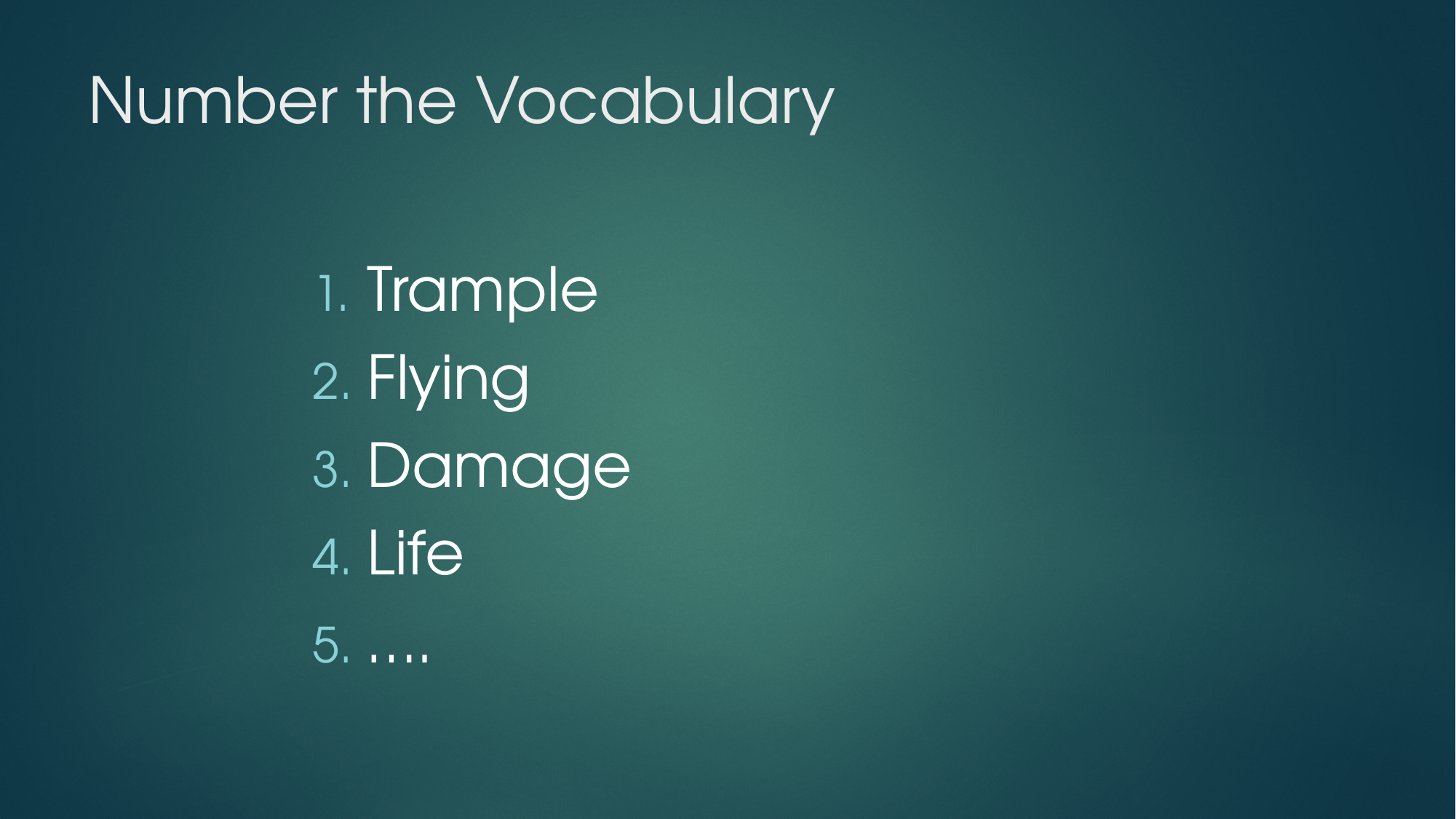

# Number the Vocabulary
Trample
Flying
Damage
Life
….